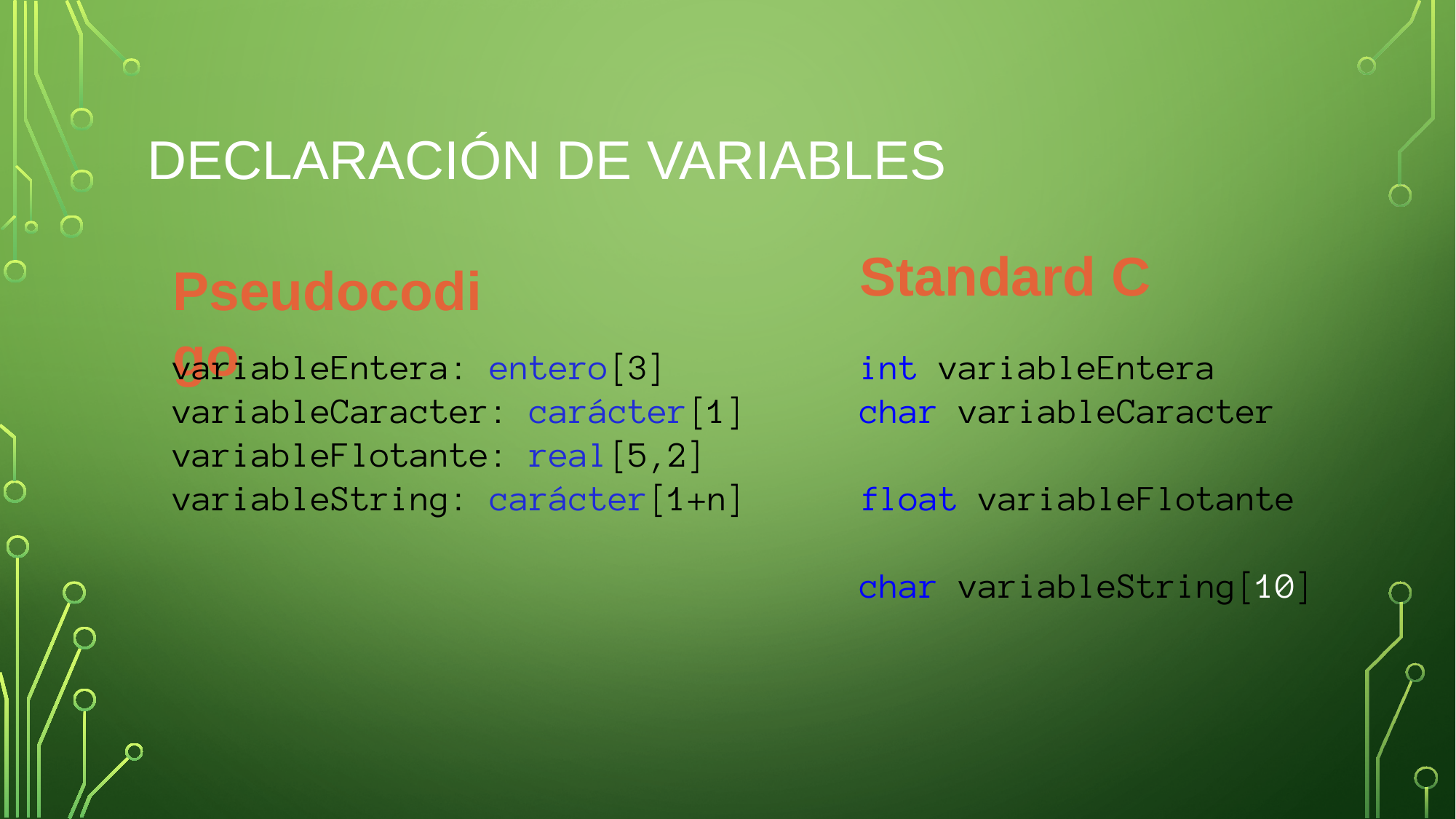

# Declaración de variables
Standard C
Pseudocodigo
variableEntera: entero[3]
variableCaracter: carácter[1]
variableFlotante: real[5,2]
variableString: carácter[1+n]
int variableEntera
char variableCaracter
float variableFlotante
char variableString[10]